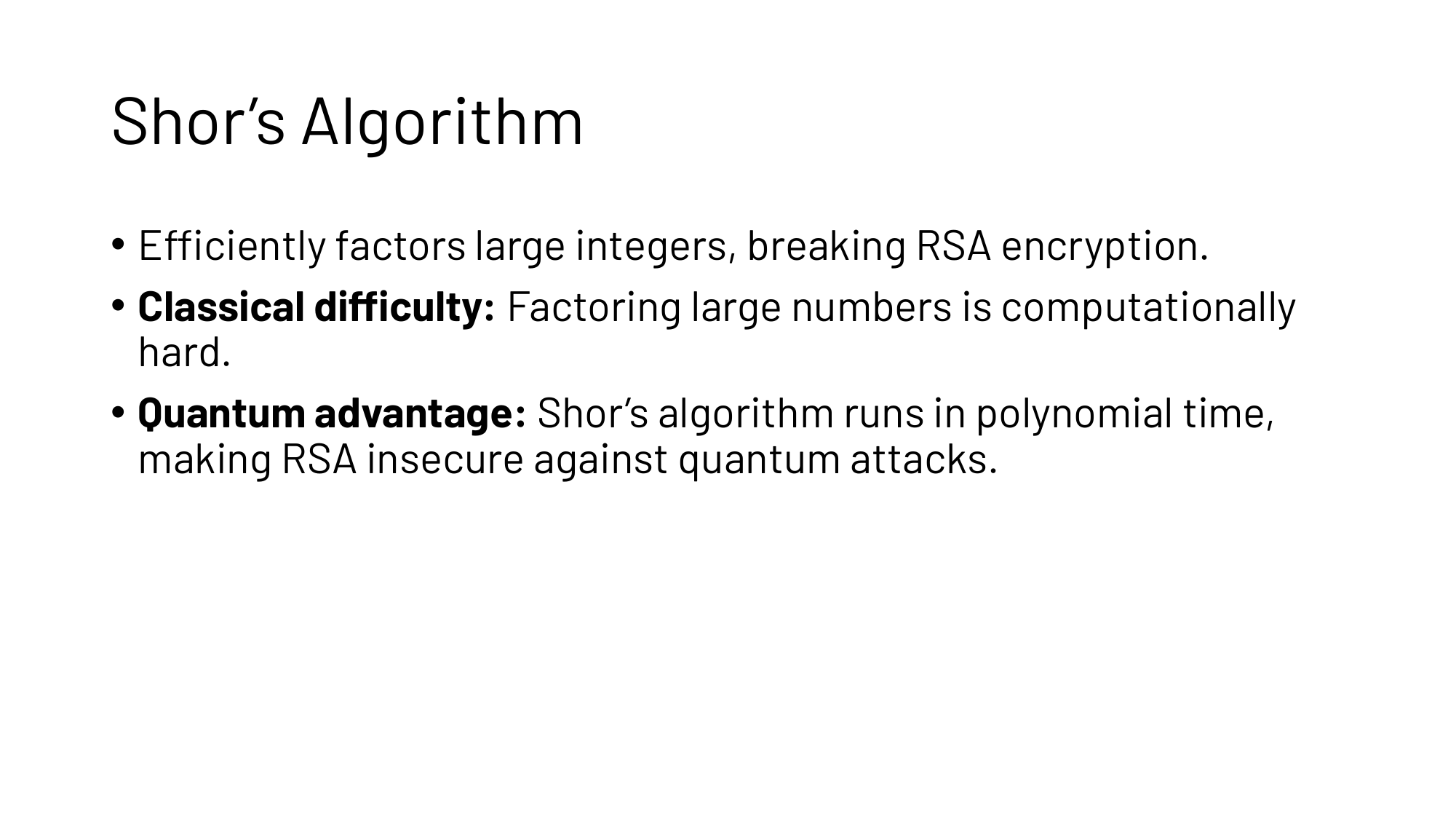

# Shor’s Algorithm
Efficiently factors large integers, breaking RSA encryption.
Classical difficulty: Factoring large numbers is computationally hard.
Quantum advantage: Shor’s algorithm runs in polynomial time, making RSA insecure against quantum attacks.